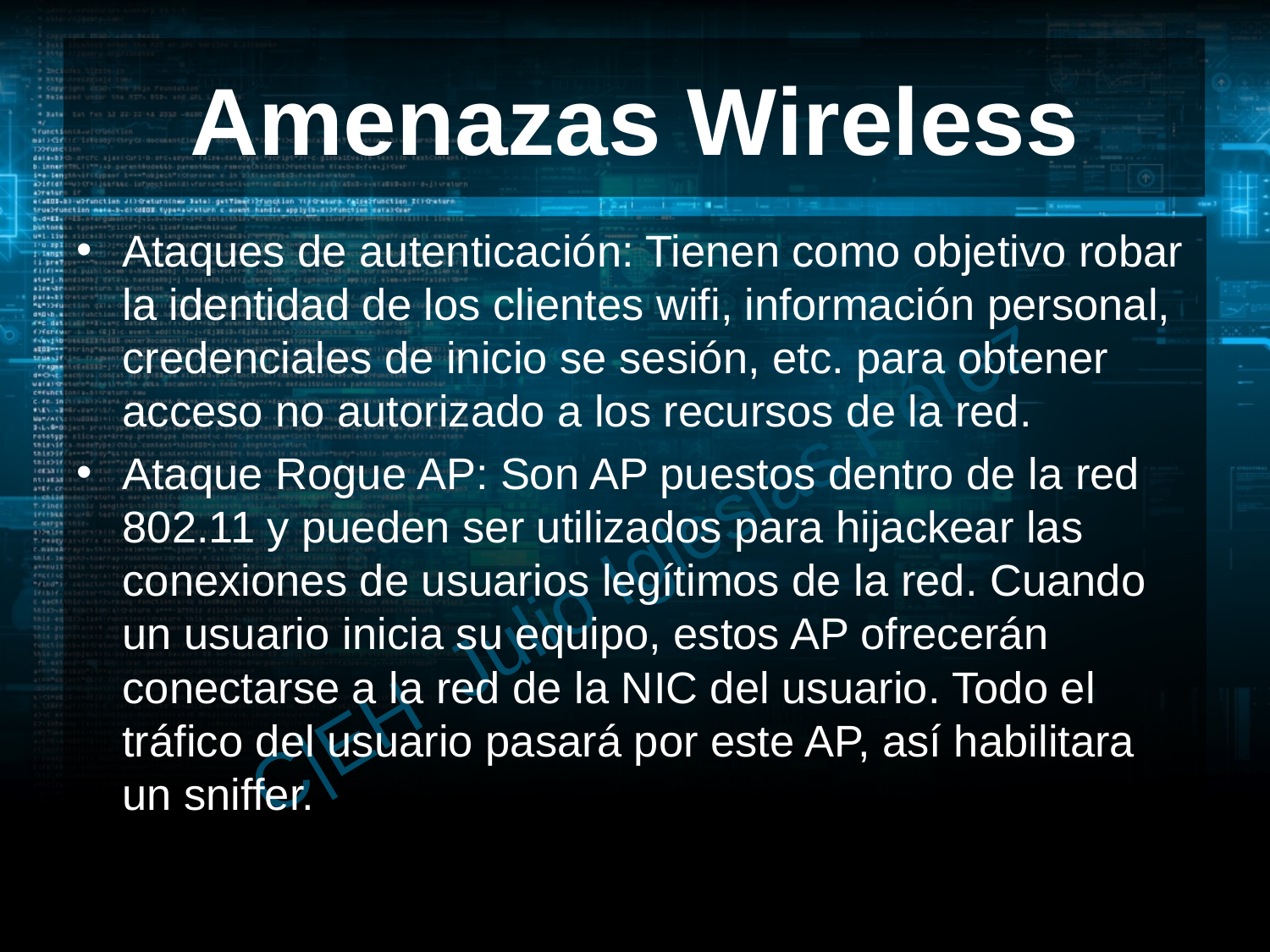

# Amenazas Wireless
Ataques de autenticación: Tienen como objetivo robar la identidad de los clientes wifi, información personal, credenciales de inicio se sesión, etc. para obtener acceso no autorizado a los recursos de la red.
Ataque Rogue AP: Son AP puestos dentro de la red 802.11 y pueden ser utilizados para hijackear las conexiones de usuarios legítimos de la red. Cuando un usuario inicia su equipo, estos AP ofrecerán conectarse a la red de la NIC del usuario. Todo el tráfico del usuario pasará por este AP, así habilitara un sniffer.
C|EH  Julio Iglesias Pérez